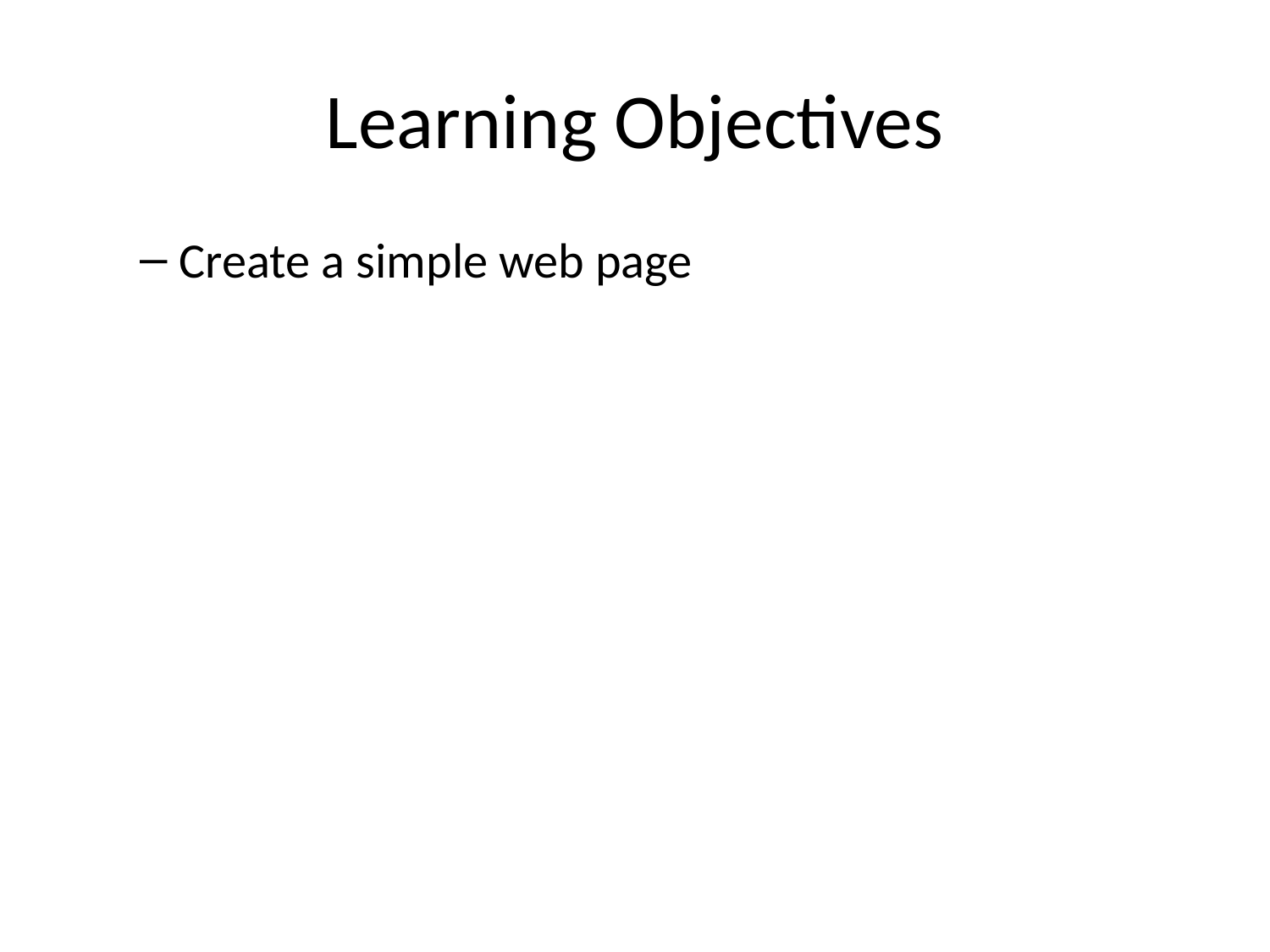

# Learning Objectives
Create a simple web page